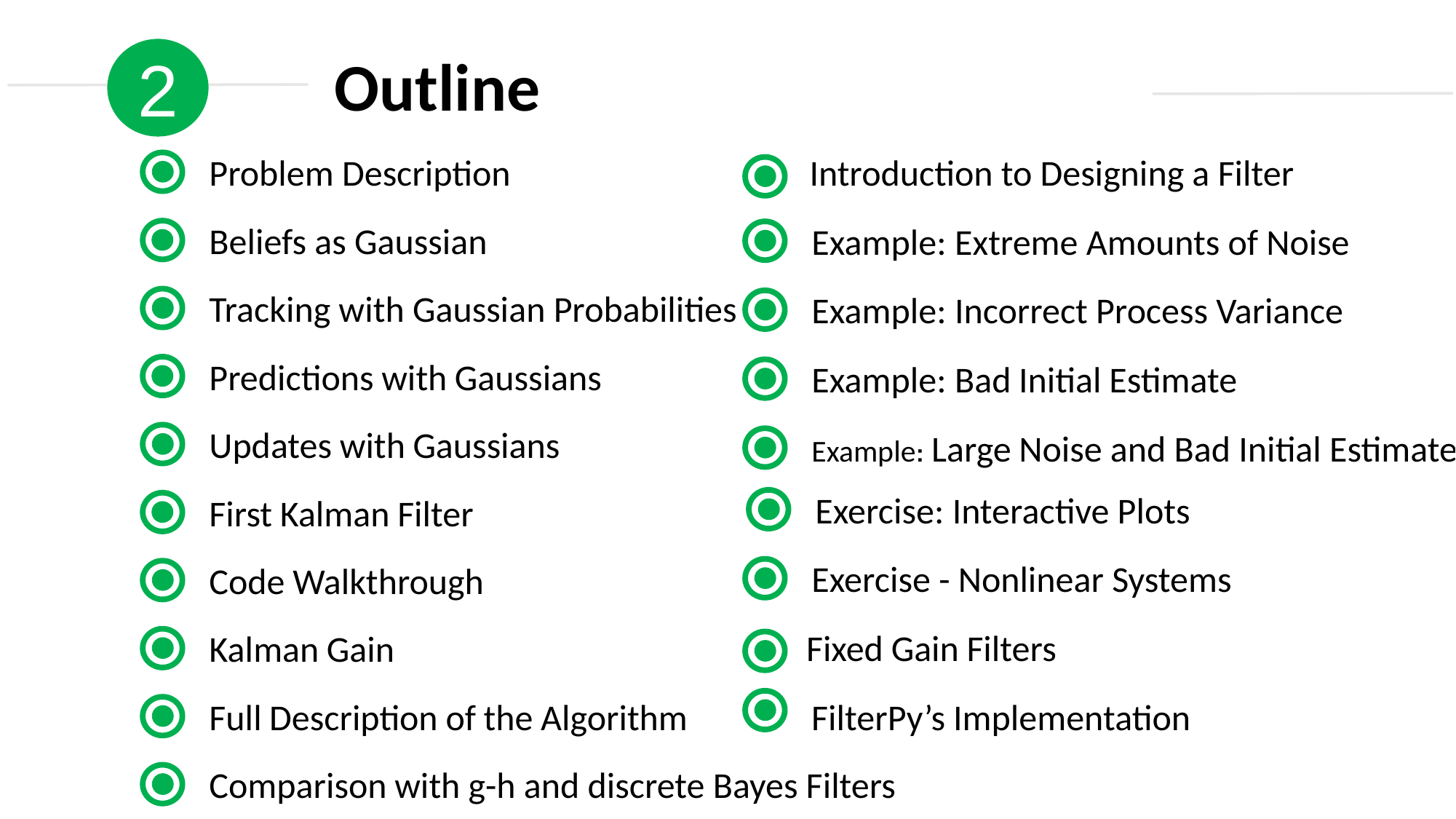

2
Outline
Problem Description

Introduction to Designing a Filter

Beliefs as Gaussian

Example: Extreme Amounts of Noise

Tracking with Gaussian Probabilities

Example: Incorrect Process Variance

Predictions with Gaussians

Example: Bad Initial Estimate

Updates with Gaussians

Example: Large Noise and Bad Initial Estimate

Exercise: Interactive Plots

First Kalman Filter

Exercise - Nonlinear Systems

Code Walkthrough

Fixed Gain Filters

Kalman Gain

Full Description of the Algorithm

FilterPy’s Implementation

Comparison with g-h and discrete Bayes Filters